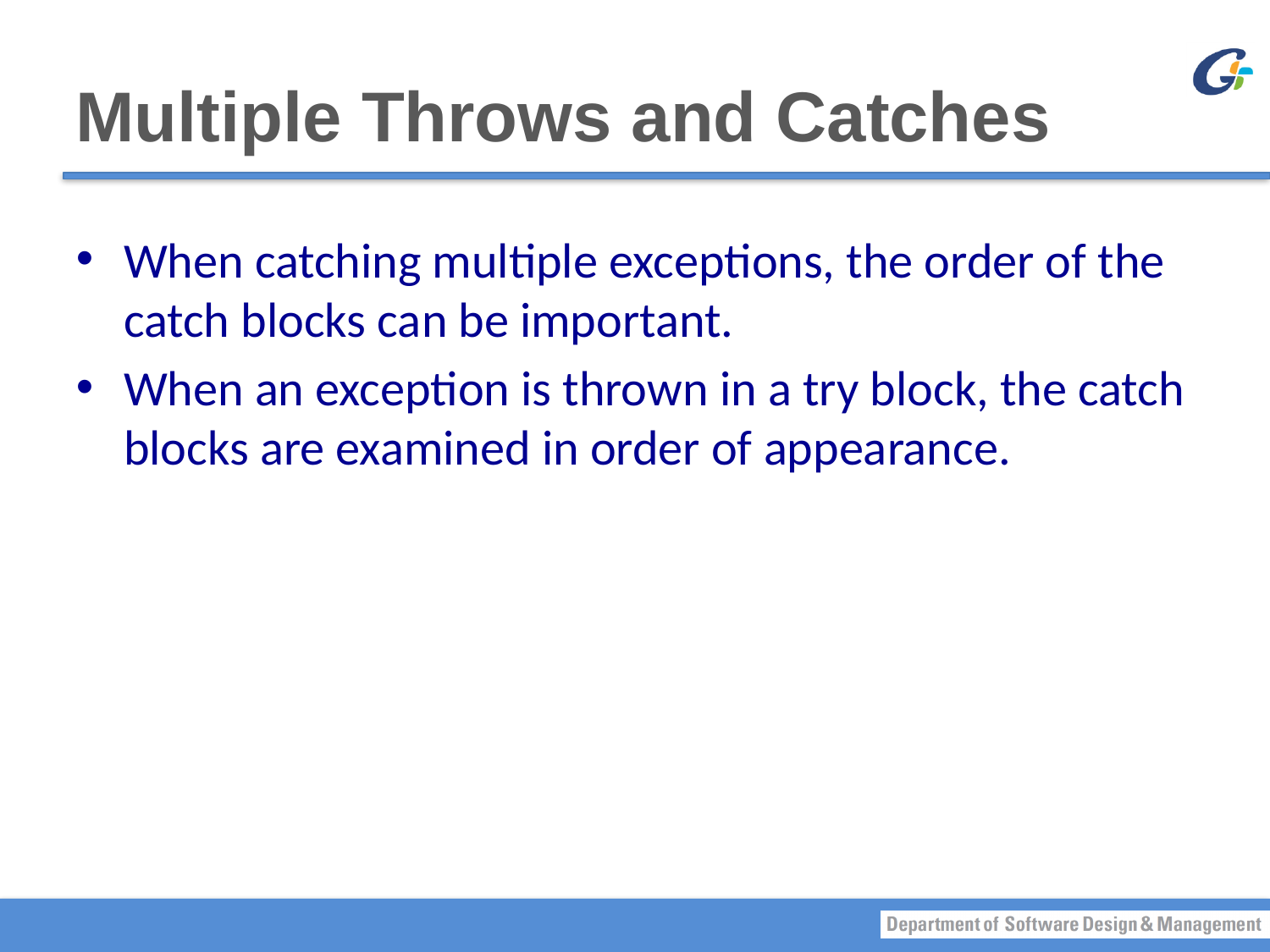

# Multiple Throws and Catches
When catching multiple exceptions, the order of the catch blocks can be important.
When an exception is thrown in a try block, the catch blocks are examined in order of appearance.